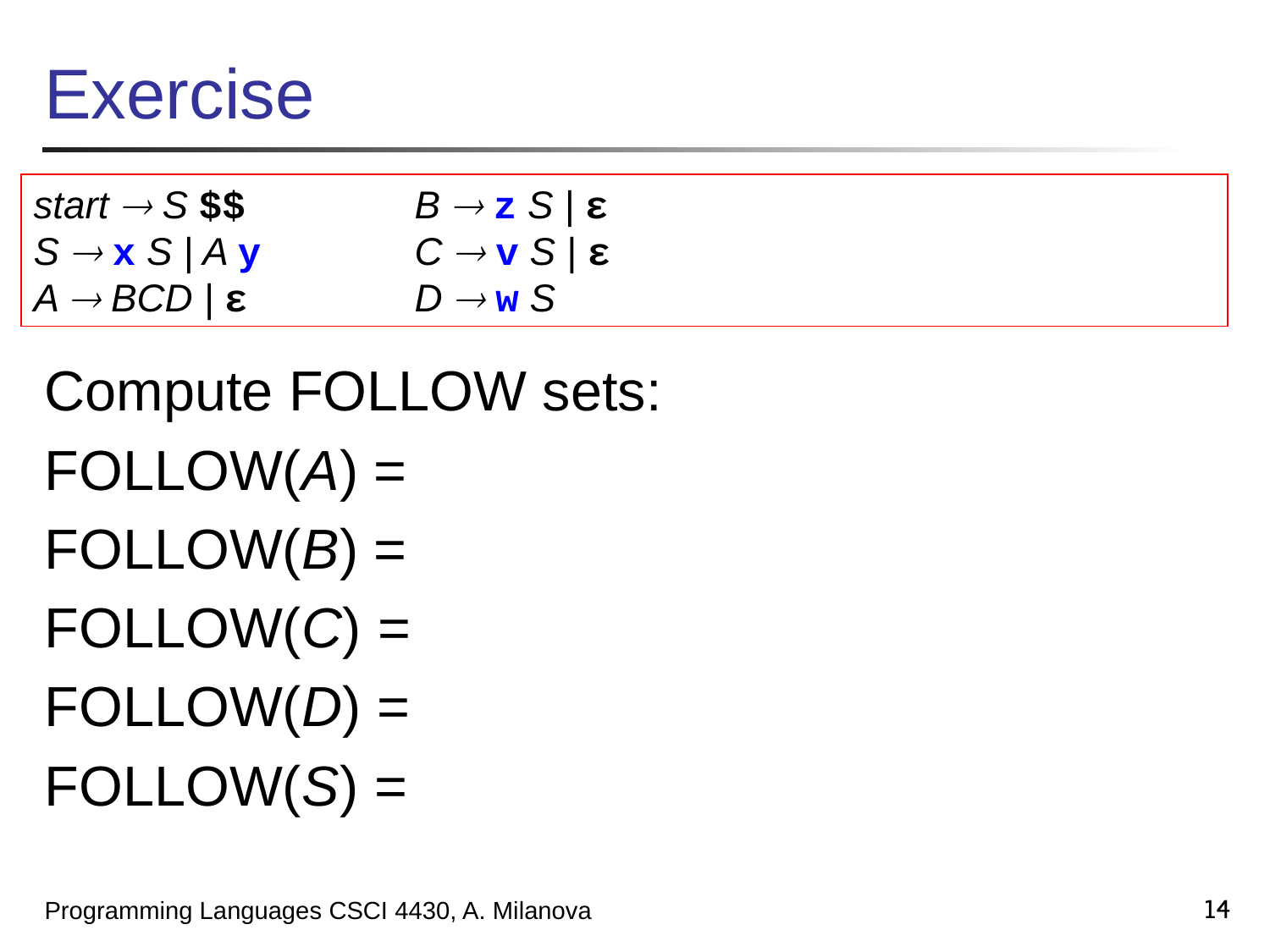

# Exercise
start → S $$		B → z S | ε
S → x S | A y		C → v S | ε
A → BCD | ε  		D → w S

Compute FOLLOW sets:
FOLLOW(A) =
FOLLOW(B) =
FOLLOW(C) =
FOLLOW(D) =
FOLLOW(S) =

14
Programming Languages CSCI 4430, A. Milanova